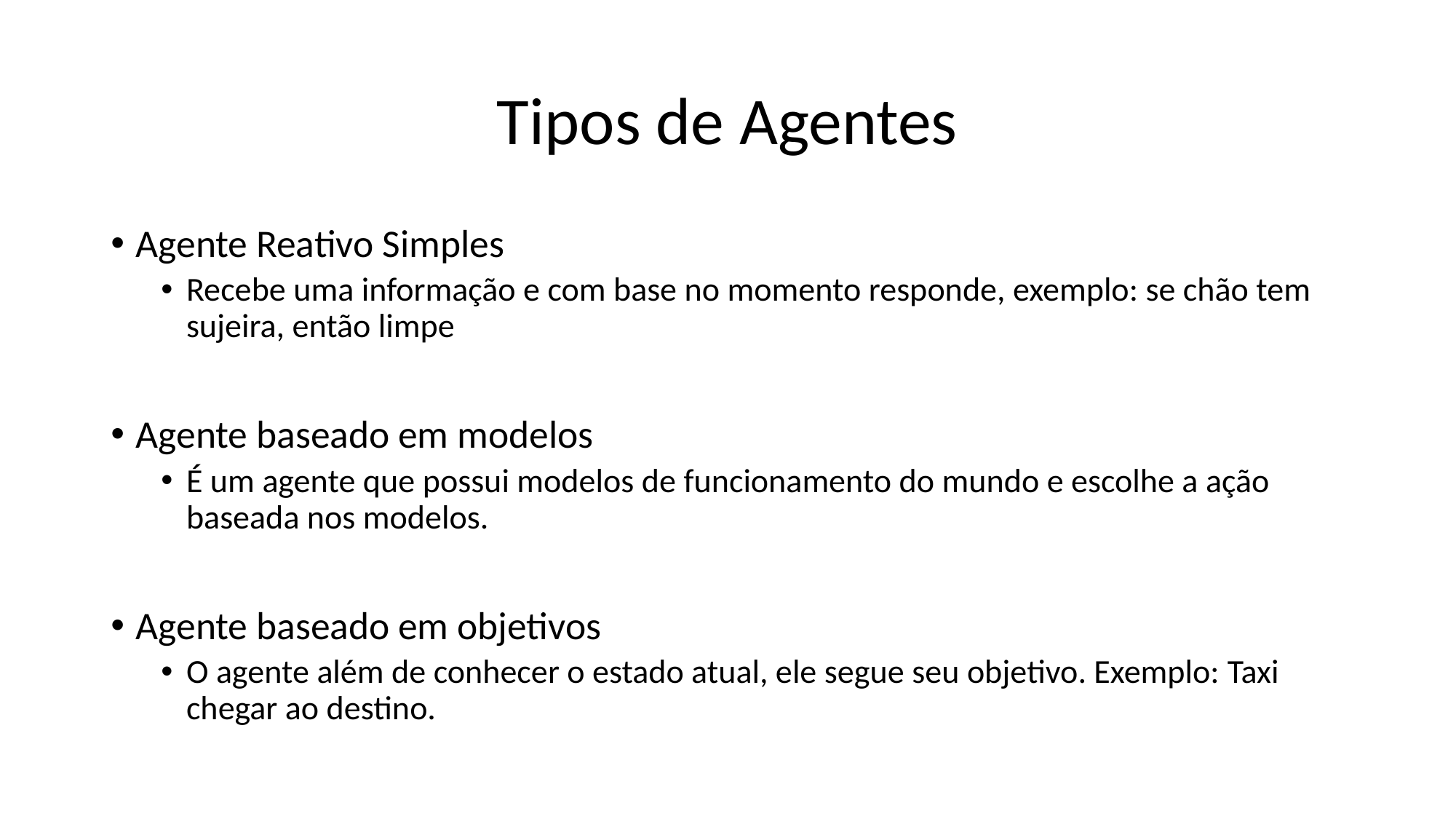

# Tipos de Agentes
Agente Reativo Simples
Recebe uma informação e com base no momento responde, exemplo: se chão tem sujeira, então limpe

Agente baseado em modelos
É um agente que possui modelos de funcionamento do mundo e escolhe a ação baseada nos modelos.

Agente baseado em objetivos
O agente além de conhecer o estado atual, ele segue seu objetivo. Exemplo: Taxi chegar ao destino.